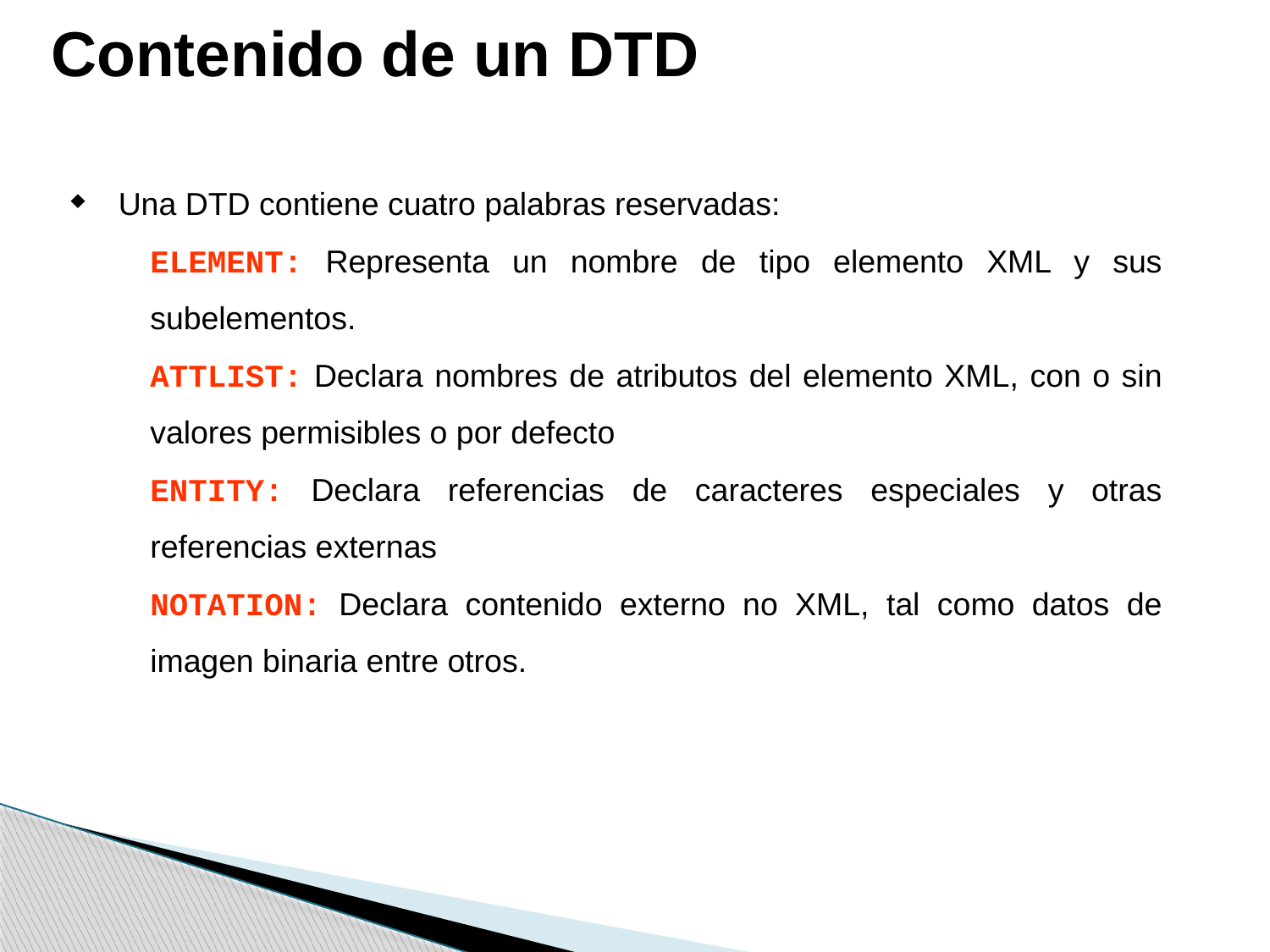

Contenido de un DTD
Una DTD contiene cuatro palabras reservadas:
ELEMENT: Representa un nombre de tipo elemento XML y sus subelementos.
ATTLIST: Declara nombres de atributos del elemento XML, con o sin valores permisibles o por defecto
ENTITY: Declara referencias de caracteres especiales y otras referencias externas
NOTATION: Declara contenido externo no XML, tal como datos de imagen binaria entre otros.